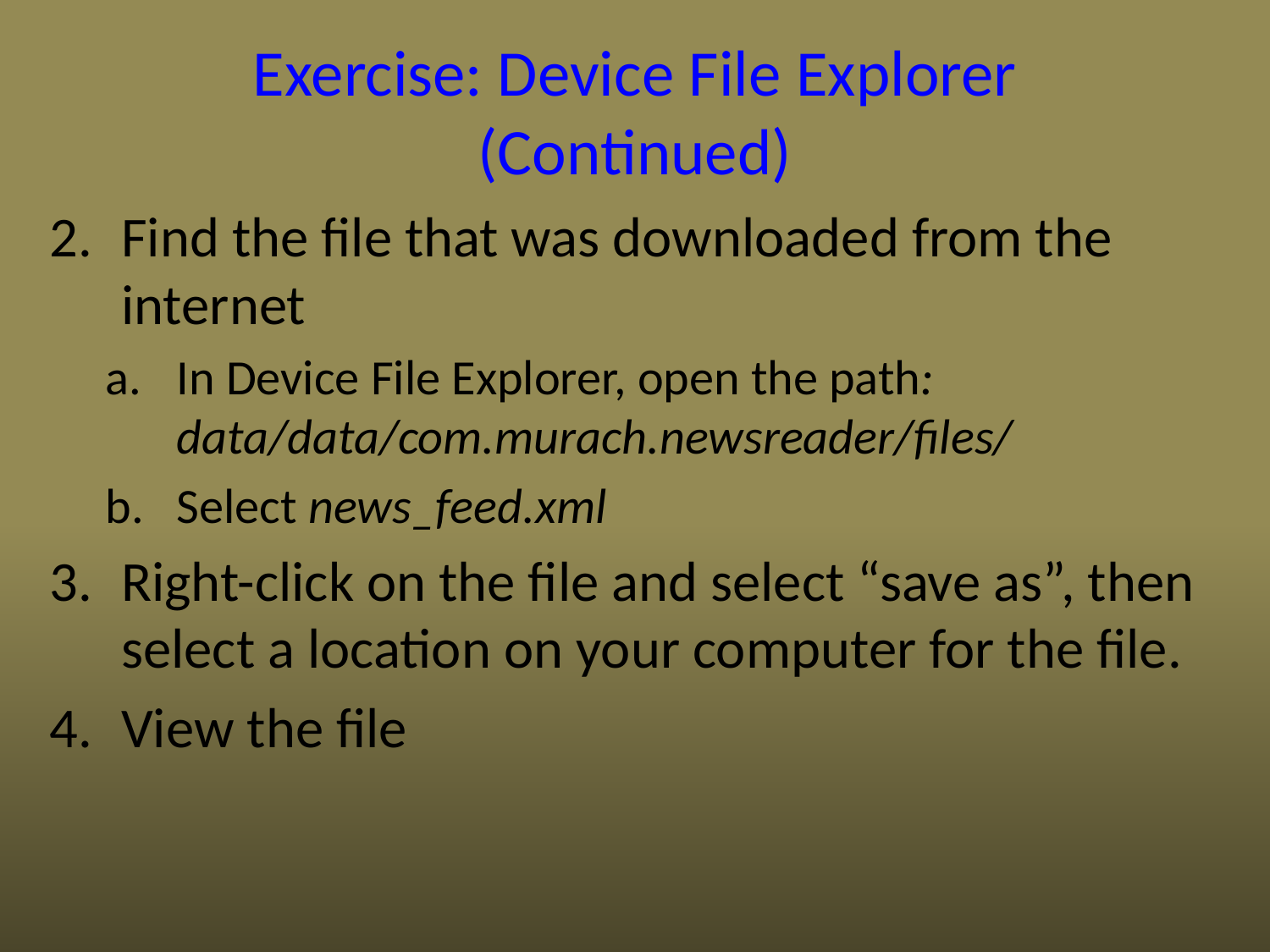

# Exercise: Device File Explorer (Continued)
Find the file that was downloaded from the internet
In Device File Explorer, open the path: data/data/com.murach.newsreader/files/
Select news_feed.xml
Right-click on the file and select “save as”, then select a location on your computer for the file.
View the file